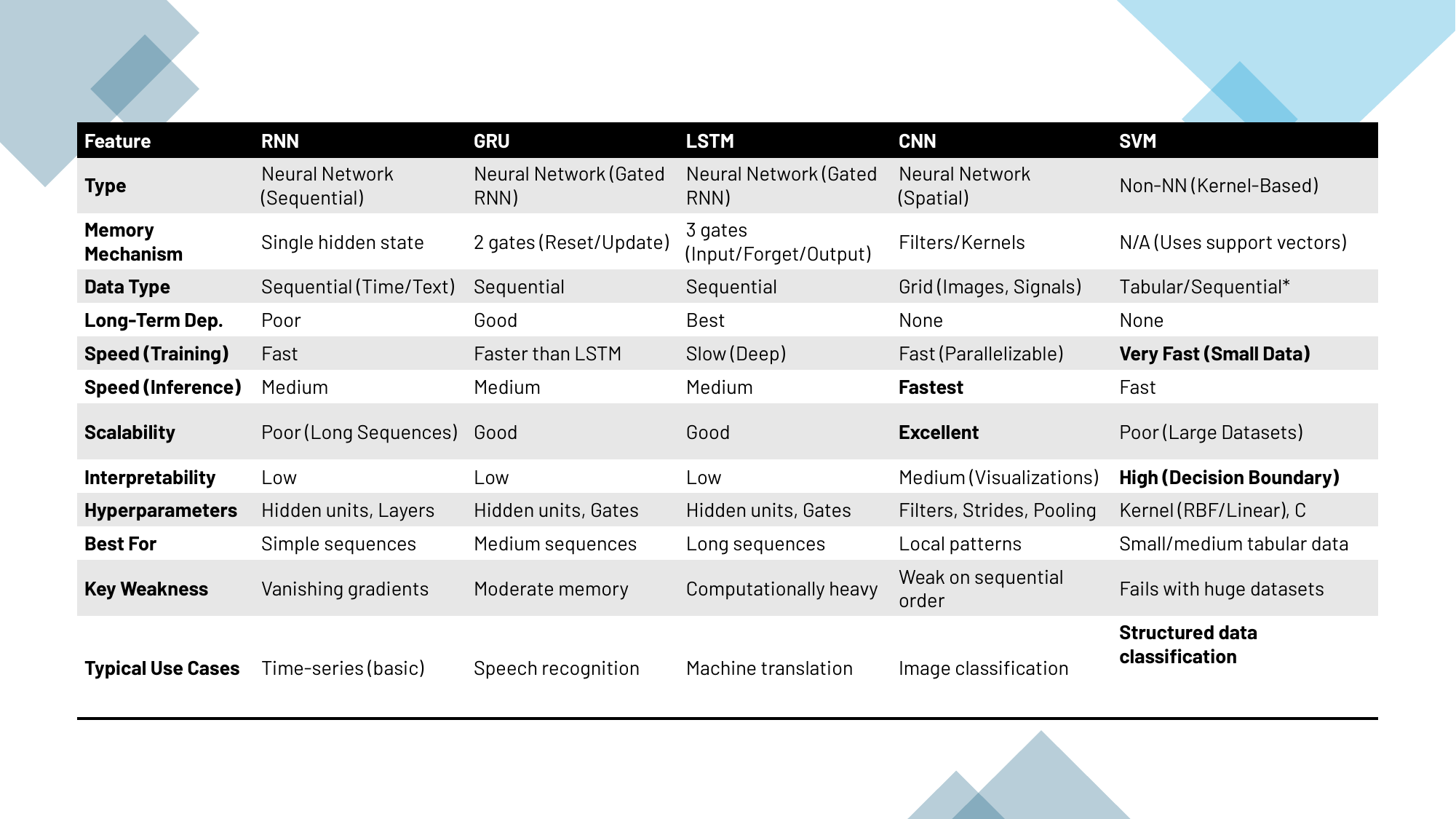

| Feature | RNN | GRU | LSTM | CNN | SVM |
| --- | --- | --- | --- | --- | --- |
| Type | Neural Network (Sequential) | Neural Network (Gated RNN) | Neural Network (Gated RNN) | Neural Network (Spatial) | Non-NN (Kernel-Based) |
| Memory Mechanism | Single hidden state | 2 gates (Reset/Update) | 3 gates (Input/Forget/Output) | Filters/Kernels | N/A (Uses support vectors) |
| Data Type | Sequential (Time/Text) | Sequential | Sequential | Grid (Images, Signals) | Tabular/Sequential\* |
| Long-Term Dep. | Poor | Good | Best | None | None |
| Speed (Training) | Fast | Faster than LSTM | Slow (Deep) | Fast (Parallelizable) | Very Fast (Small Data) |
| Speed (Inference) | Medium | Medium | Medium | Fastest | Fast |
| Scalability | Poor (Long Sequences) | Good | Good | Excellent | Poor (Large Datasets) |
| Interpretability | Low | Low | Low | Medium (Visualizations) | High (Decision Boundary) |
| Hyperparameters | Hidden units, Layers | Hidden units, Gates | Hidden units, Gates | Filters, Strides, Pooling | Kernel (RBF/Linear), C |
| Best For | Simple sequences | Medium sequences | Long sequences | Local patterns | Small/medium tabular data |
| Key Weakness | Vanishing gradients | Moderate memory | Computationally heavy | Weak on sequential order | Fails with huge datasets |
| Typical Use Cases | Time-series (basic) | Speech recognition | Machine translation | Image classification | Structured data classification |